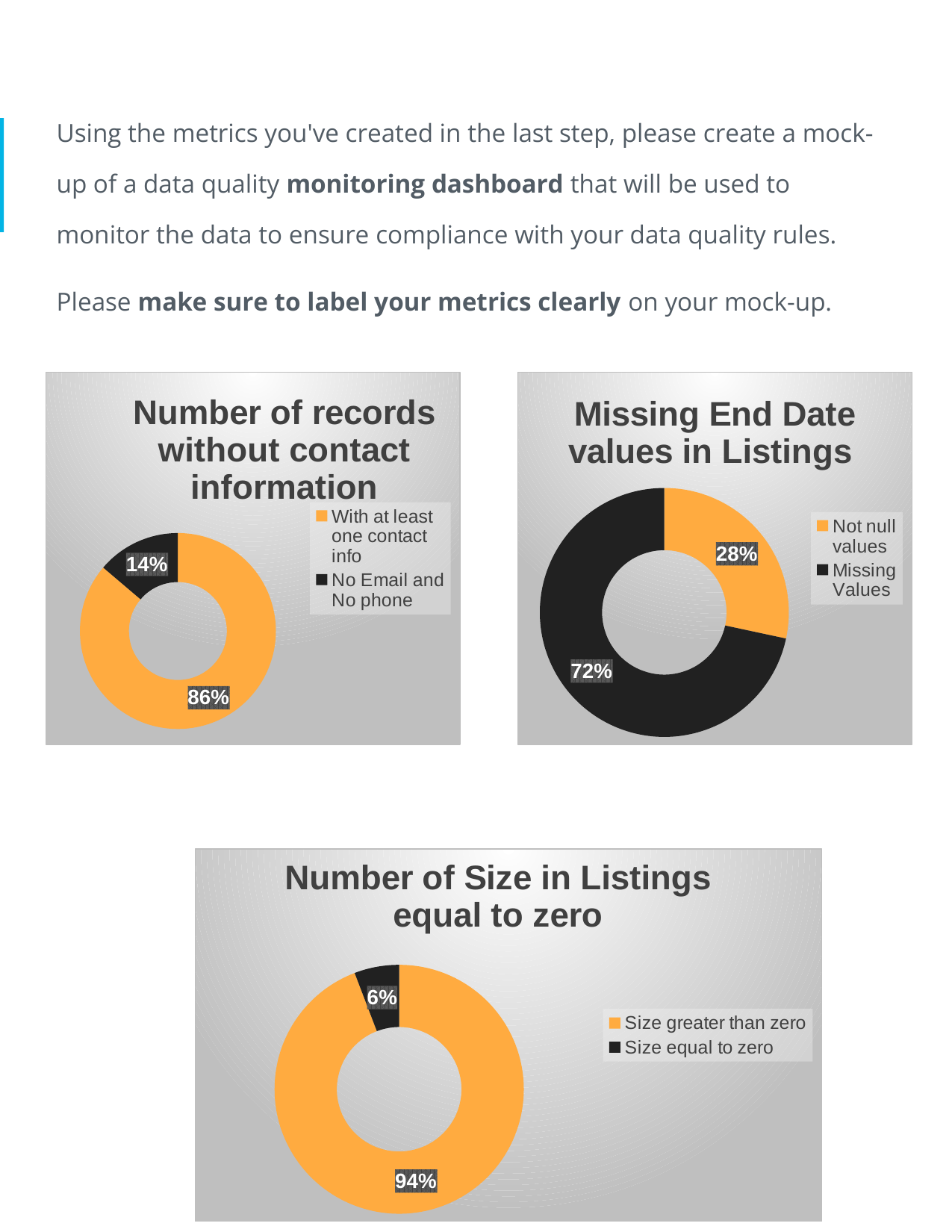

Using the metrics you've created in the last step, please create a mock-up of a data quality monitoring dashboard that will be used to monitor the data to ensure compliance with your data quality rules.
Please make sure to label your metrics clearly on your mock-up.

### Chart: Number of records without contact information

| Category | phone and email from the table of customer service requests |
|---|---|
| With at least one contact info | 25.0 |
| No Email and No phone | 4.0 |

### Chart: Missing End Date values in Listings

| Category | Listing End Date from listings' table |
|---|---|
| Not null values | 122.0 |
| Missing Values | 308.0 |

### Chart: Number of Size in Listings equal to zero

| Category | Size from listings' table |
|---|---|
| Size greater than zero | 405.0 |
| Size equal to zero | 25.0 |